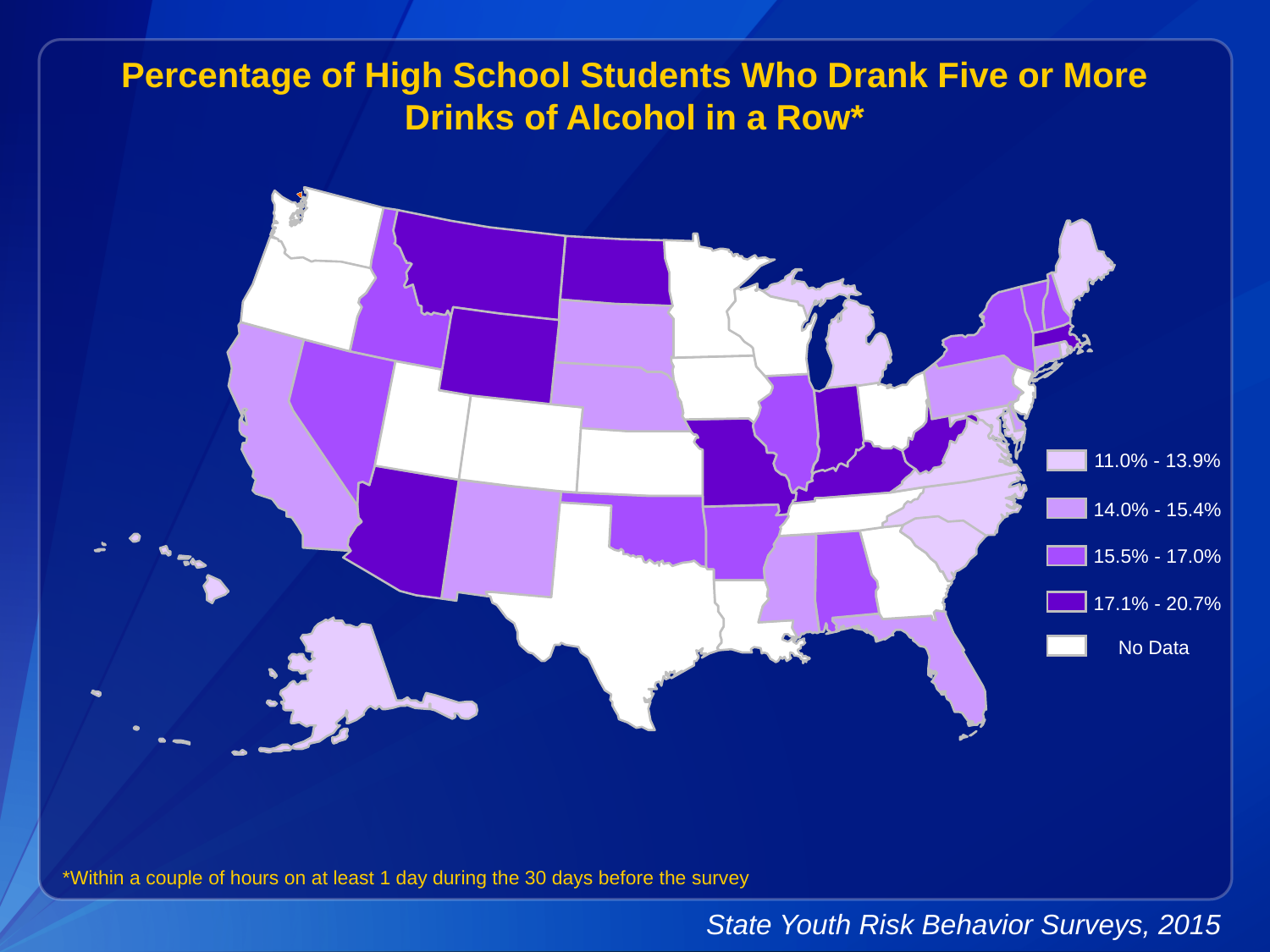

Percentage of High School Students Who Drank Five or More Drinks of Alcohol in a Row*

11.0% - 13.9%

14.0% - 15.4%

15.5% - 17.0%

17.1% - 20.7%

No Data

*Within a couple of hours on at least 1 day during the 30 days before the survey
State Youth Risk Behavior Surveys, 2015